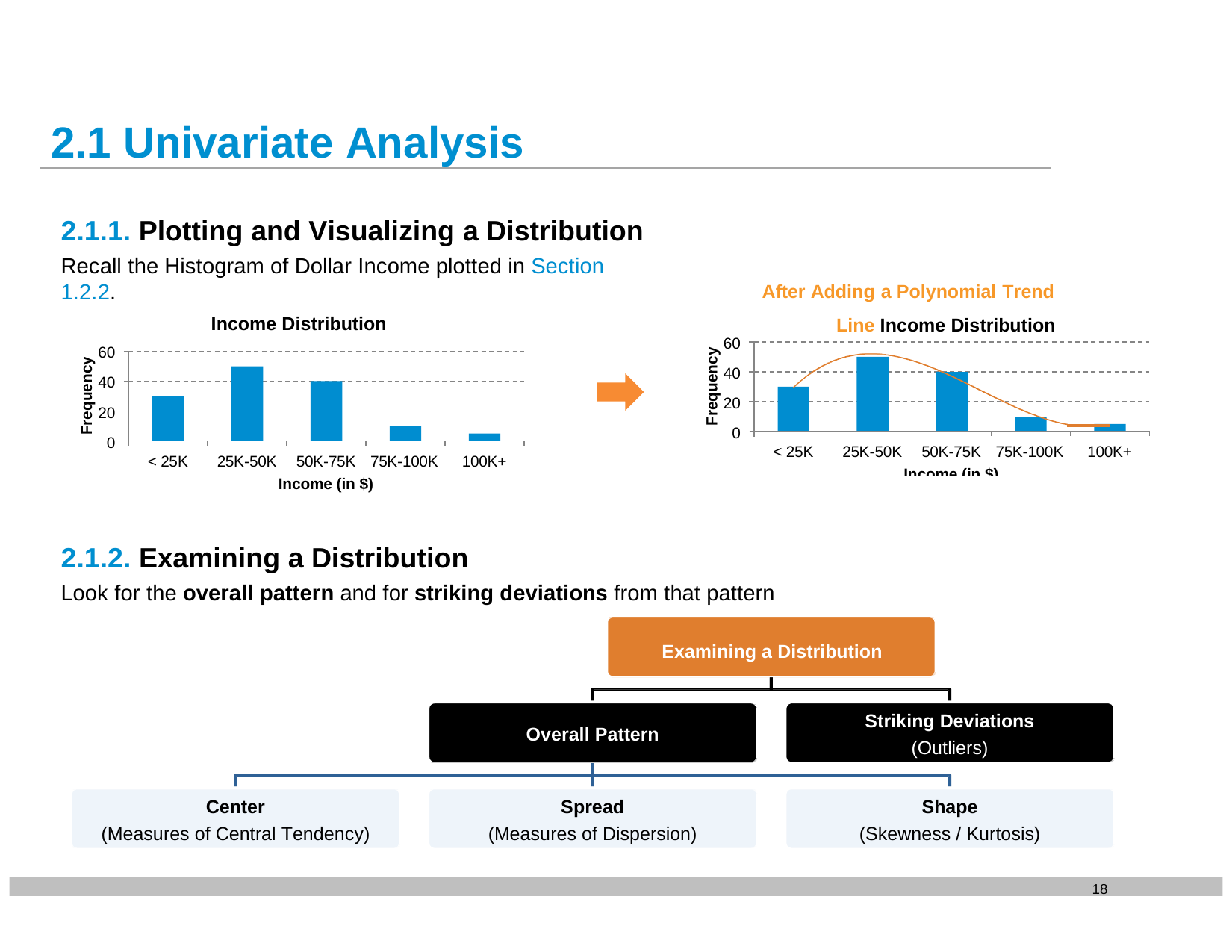

# 2.1 Univariate Analysis
2.1.1. Plotting and Visualizing a Distribution
Recall the Histogram of Dollar Income plotted in Section 1.2.2.
After Adding a Polynomial Trend Line Income Distribution
Income Distribution
60
40
20
0

60
40
20
0
Frequency

Frequency

< 25K
25K-50K
50K-75K   75K-100K
100K+
< 25K
25K-50K
50K-75K   75K-100K
100K+
Income (in $)
Income (in $)

2.1.2. Examining a Distribution
Look for the overall pattern and for striking deviations from that pattern

Examining a Distribution

Striking Deviations
(Outliers)
Overall Pattern

Center
(Measures of Central Tendency)
Spread
(Measures of Dispersion)
Shape
(Skewness / Kurtosis)

18